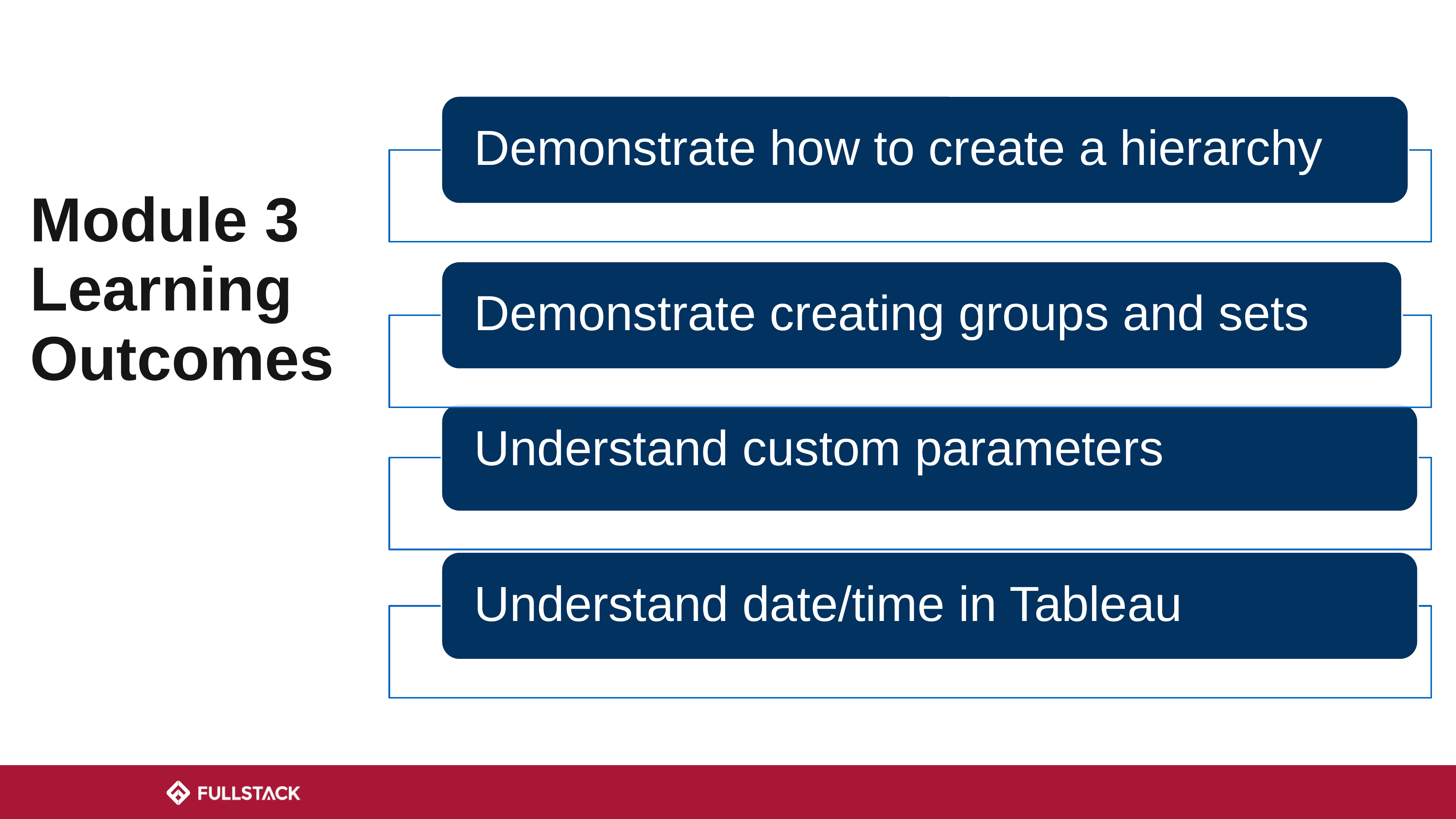

Demonstrate how to create a hierarchy

Demonstrate creating groups and sets

# Module 3 Learning Outcomes

Understand custom parameters

Understand date/time in Tableau